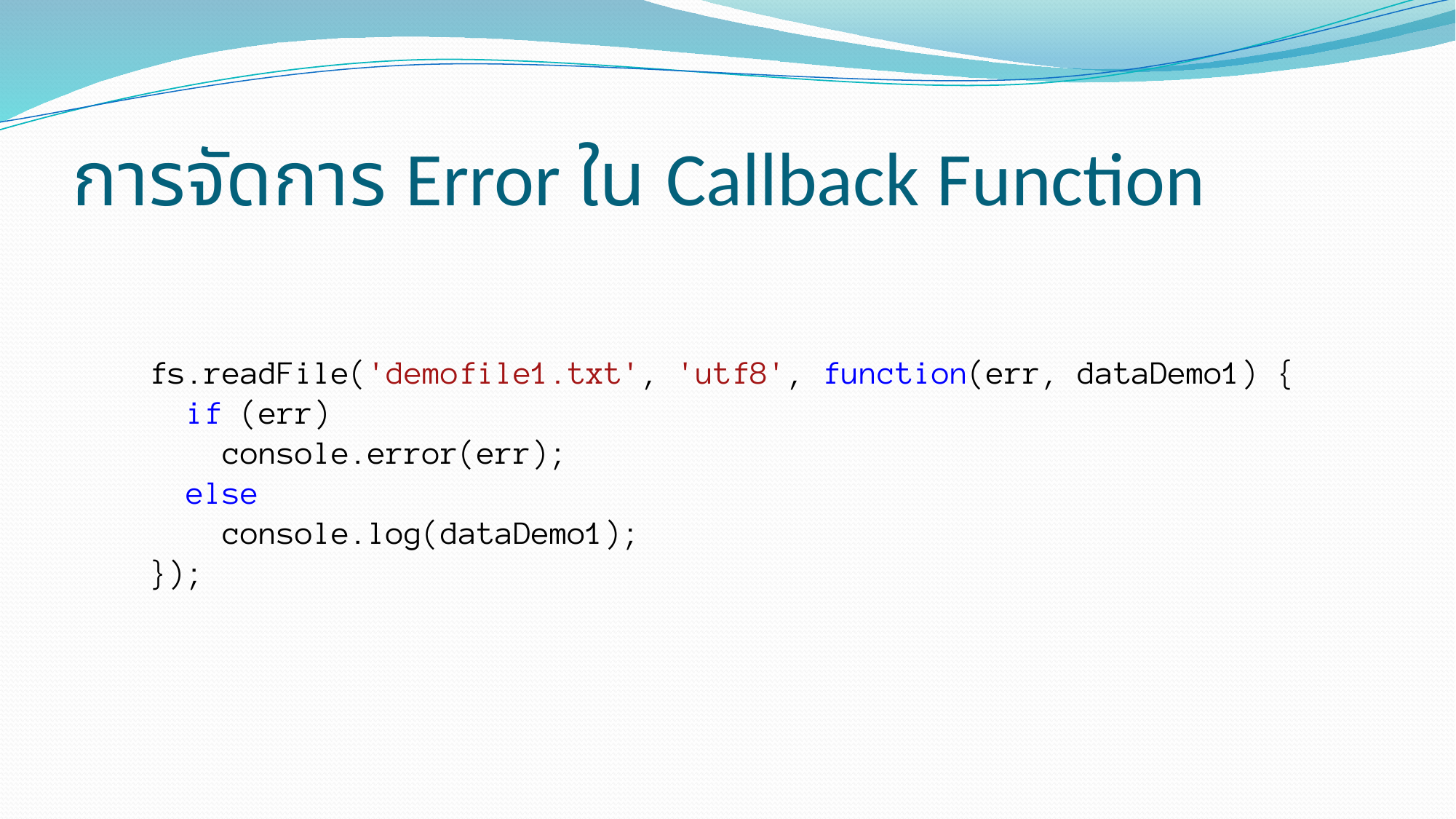

# การจัดการ Error ใน Callback Function

fs.readFile('demofile1.txt', 'utf8', function(err, dataDemo1) {
  if (err)
    console.error(err);
  else
    console.log(dataDemo1);
});